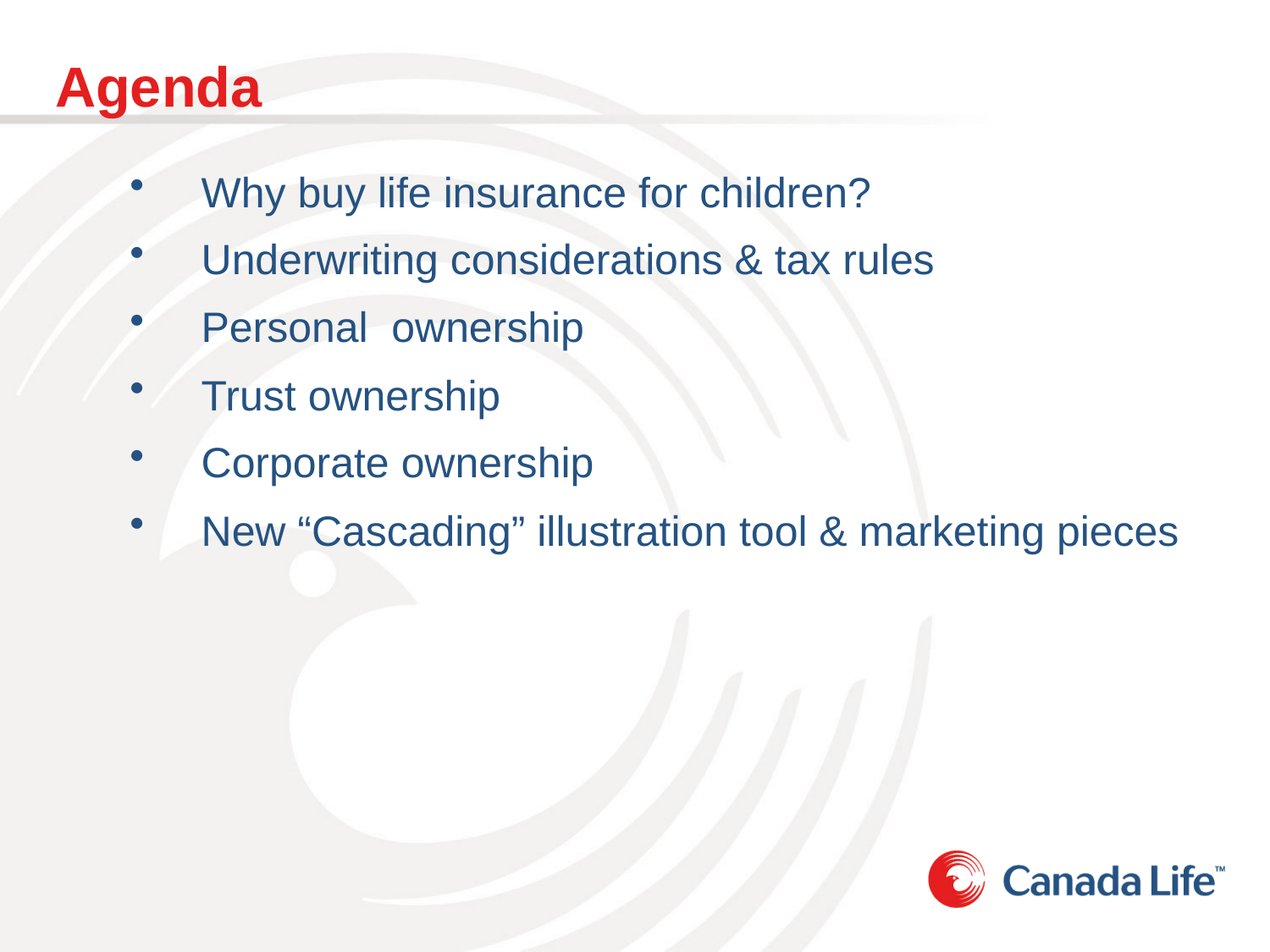

Agenda
Why buy life insurance for children?
Underwriting considerations & tax rules
Personal  ownership
Trust ownership
Corporate ownership
New “Cascading” illustration tool & marketing pieces